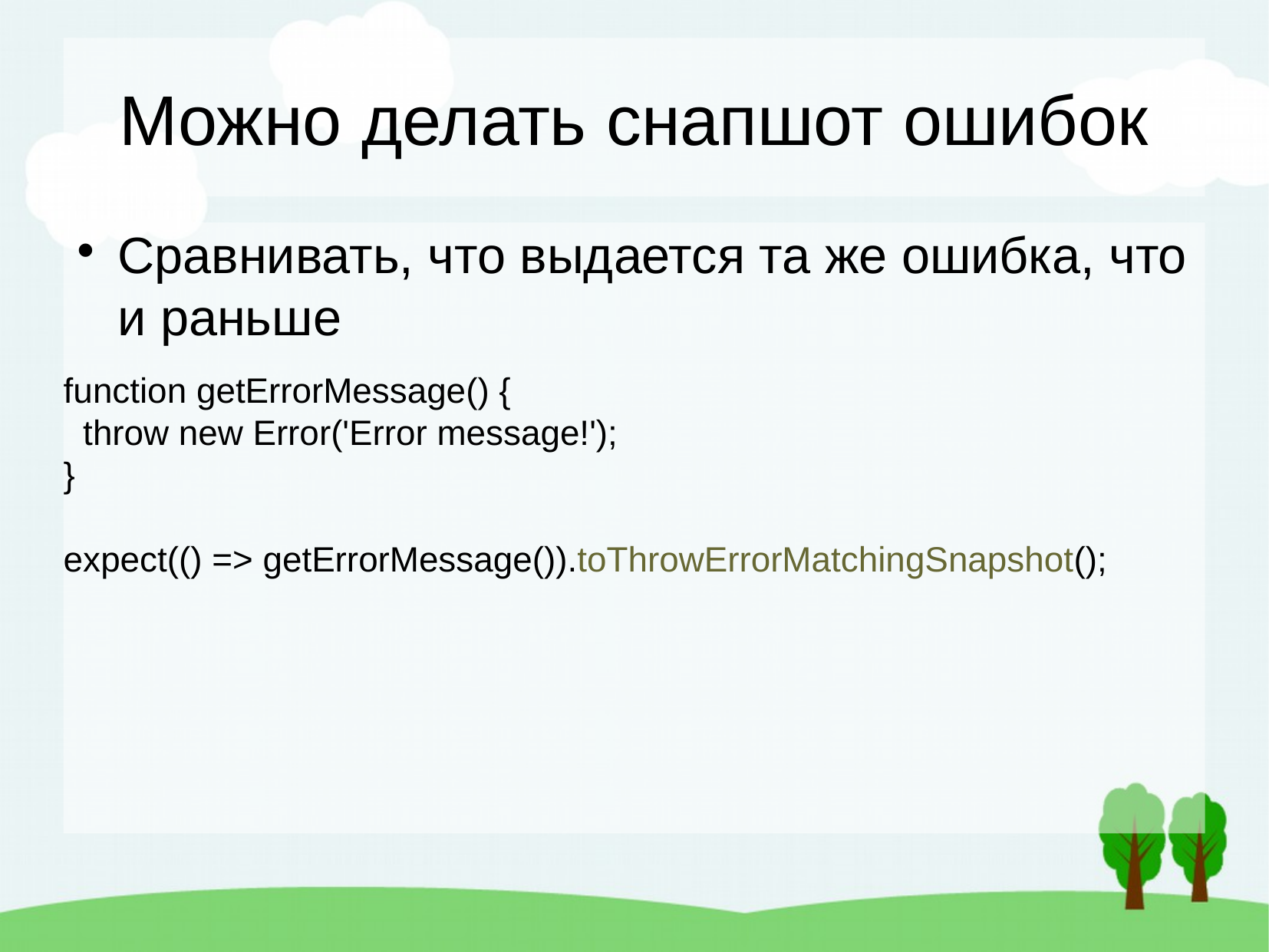

Можно делать снапшот ошибок
Сравнивать, что выдается та же ошибка, что и раньше
function getErrorMessage() {
  throw new Error('Error message!');
}

expect(() => getErrorMessage()).toThrowErrorMatchingSnapshot();